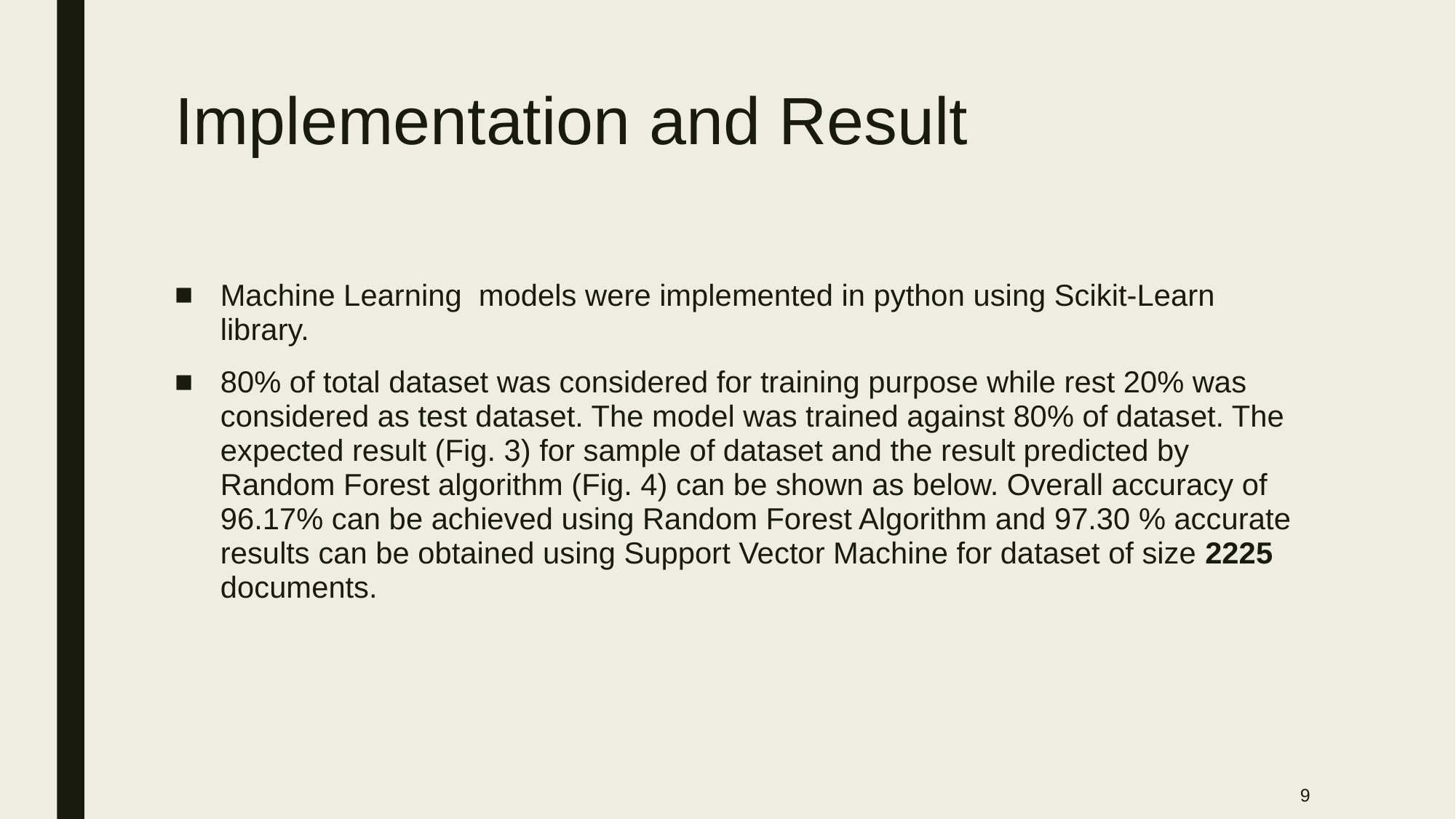

# Implementation and Result
Machine Learning  models were implemented in python using Scikit-Learn library.
80% of total dataset was considered for training purpose while rest 20% was considered as test dataset. The model was trained against 80% of dataset. The expected result (Fig. 3) for sample of dataset and the result predicted by Random Forest algorithm (Fig. 4) can be shown as below. Overall accuracy of 96.17% can be achieved using Random Forest Algorithm and 97.30 % accurate results can be obtained using Support Vector Machine for dataset of size 2225 documents.
9